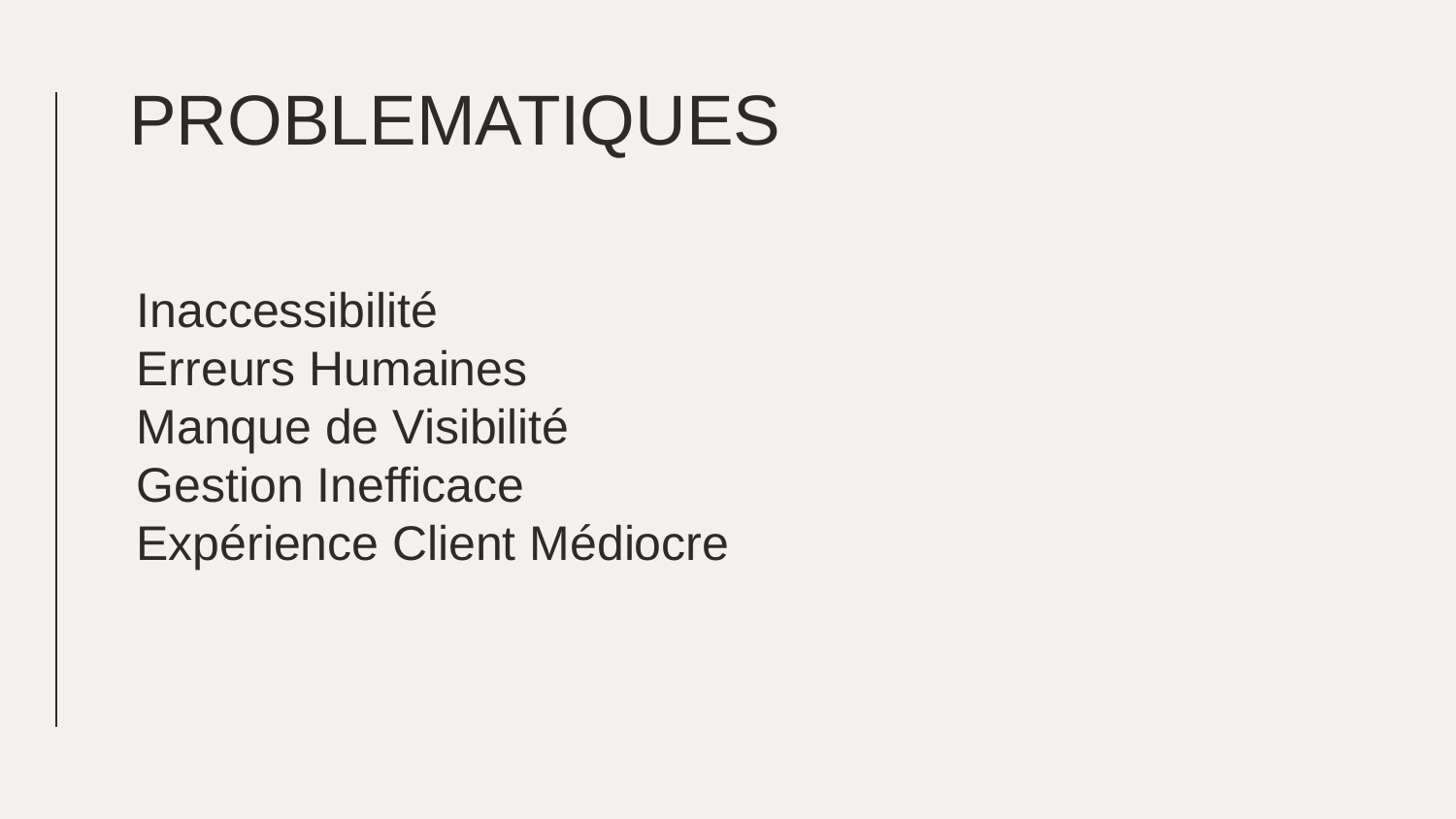

# PROBLEMATIQUES
Inaccessibilité
Erreurs Humaines
Manque de Visibilité
Gestion Inefficace
Expérience Client Médiocre